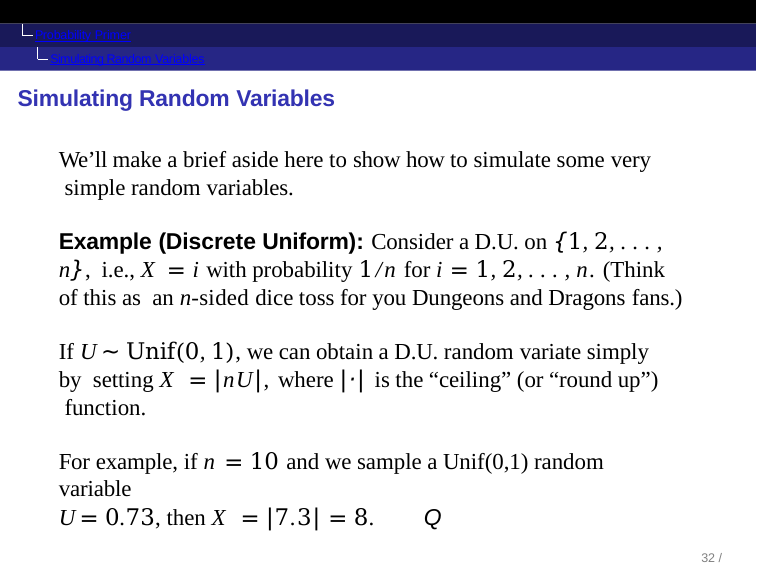

Probability Primer
Simulating Random Variables
Simulating Random Variables

We’ll make a brief aside here to show how to simulate some very  simple random variables.

Example (Discrete Uniform): Consider a D.U. on {1, 2, . . . , n},  i.e., X = i with probability 1/n for i = 1, 2, . . . , n. (Think of this as  an n-sided dice toss for you Dungeons and Dragons fans.)

If U ∼ Unif(0, 1), we can obtain a D.U. random variate simply by  setting X = |nU|, where |·| is the “ceiling” (or “round up”)  function.

For example, if n = 10 and we sample a Unif(0,1) random variable
U = 0.73, then X = |7.3| = 8.	Q
32 / 104